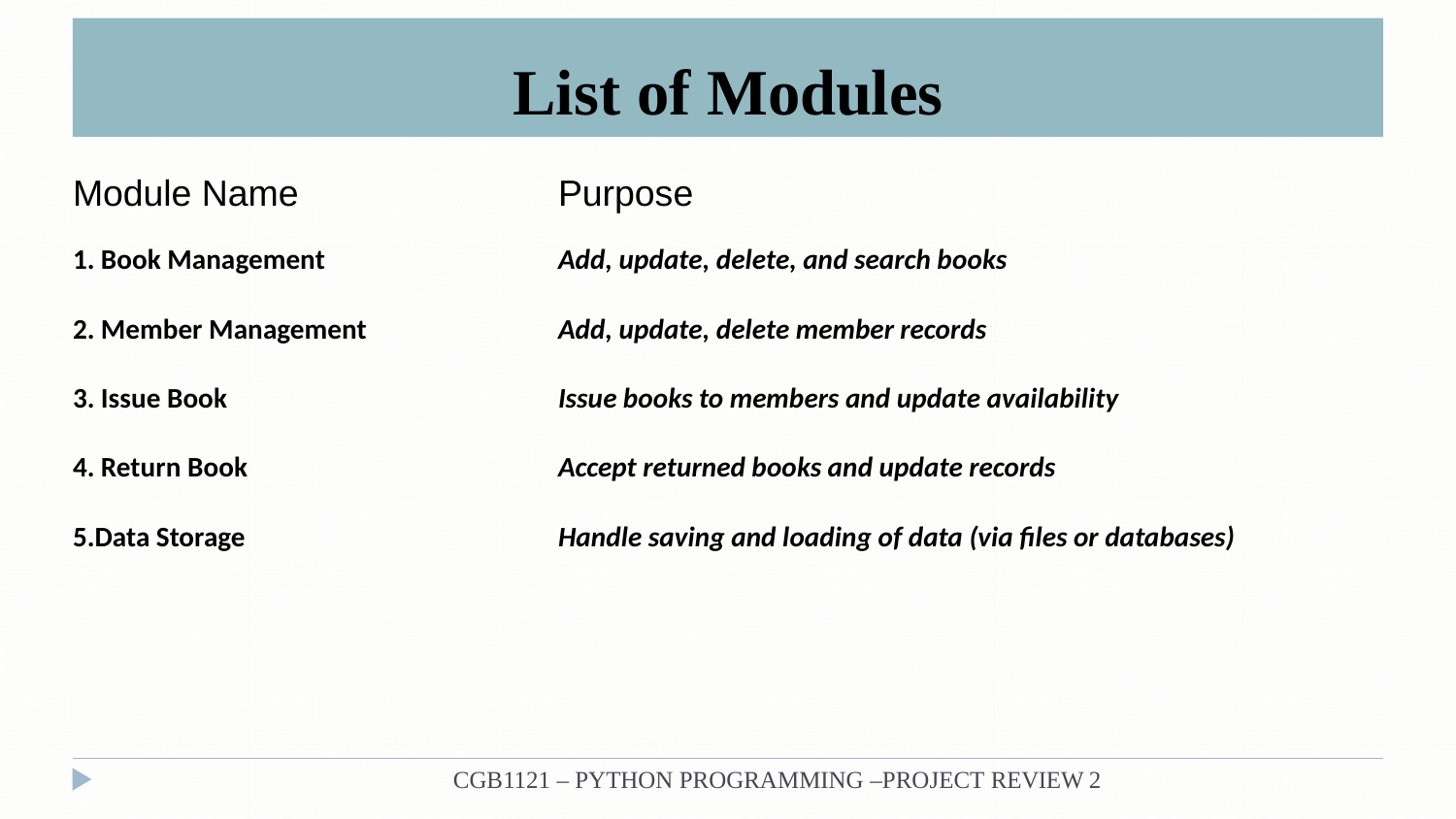

# List of Modules

| Module Name | Purpose |
| --- | --- |
| 1. Book Management | Add, update, delete, and search books |
| 2. Member Management | Add, update, delete member records |
| 3. Issue Book | Issue books to members and update availability |
| 4. Return Book | Accept returned books and update records |
| 5.Data Storage | Handle saving and loading of data (via files or databases) |
|  |  |
|  |  |
|  |  |
|  |  |
|  |  |
9
CGB1121 – PYTHON PROGRAMMING –PROJECT REVIEW 2